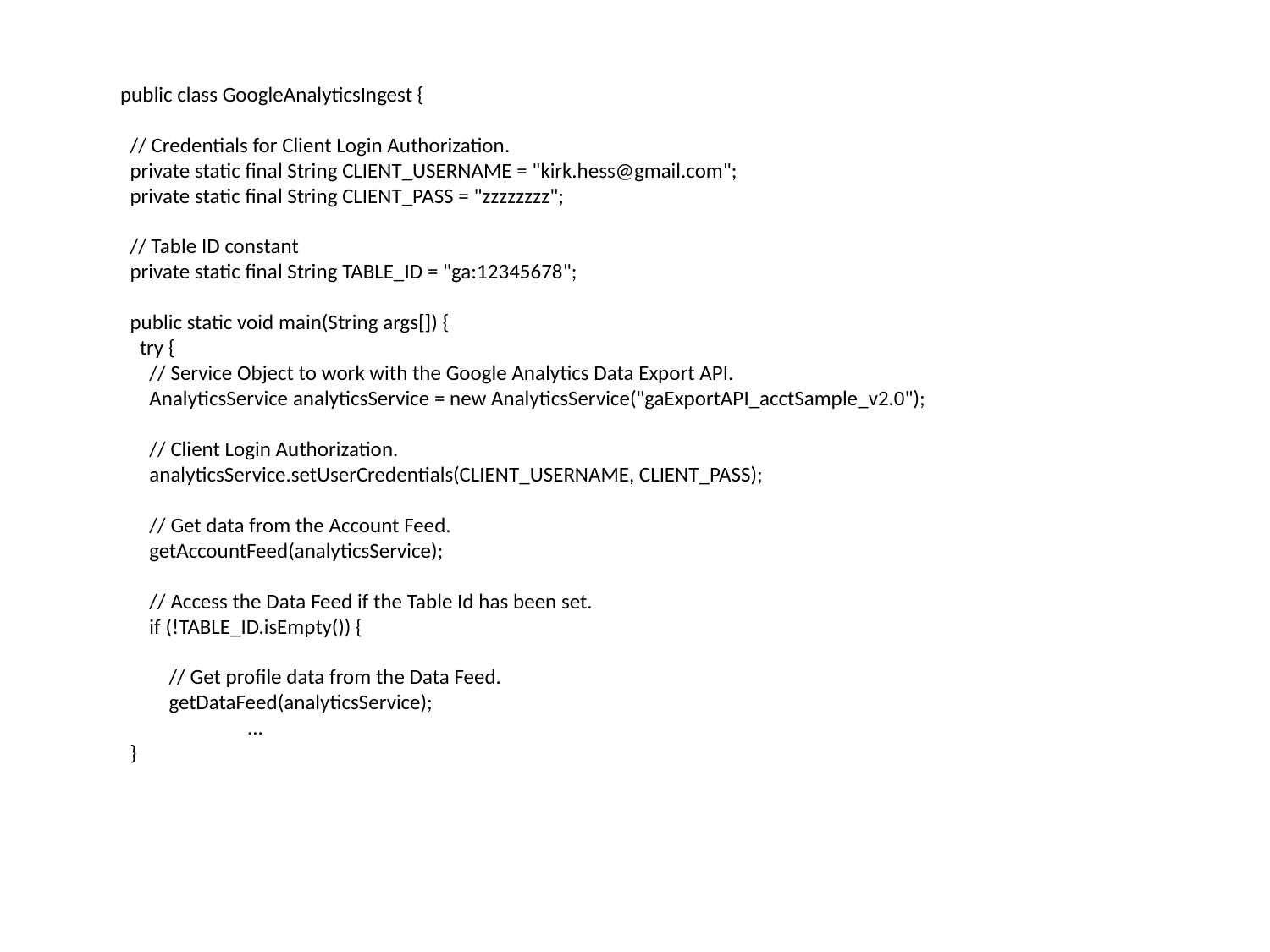

public class GoogleAnalyticsIngest {

  // Credentials for Client Login Authorization.
  private static final String CLIENT_USERNAME = "kirk.hess@gmail.com";
  private static final String CLIENT_PASS = "zzzzzzzz";

  // Table ID constant
  private static final String TABLE_ID = "ga:12345678";

  public static void main(String args[]) {
    try {
      // Service Object to work with the Google Analytics Data Export API.
      AnalyticsService analyticsService = new AnalyticsService("gaExportAPI_acctSample_v2.0");

      // Client Login Authorization.
      analyticsService.setUserCredentials(CLIENT_USERNAME, CLIENT_PASS);

      // Get data from the Account Feed.
      getAccountFeed(analyticsService);

      // Access the Data Feed if the Table Id has been set.
      if (!TABLE_ID.isEmpty()) {

          // Get profile data from the Data Feed.
          getDataFeed(analyticsService);
	...
  }